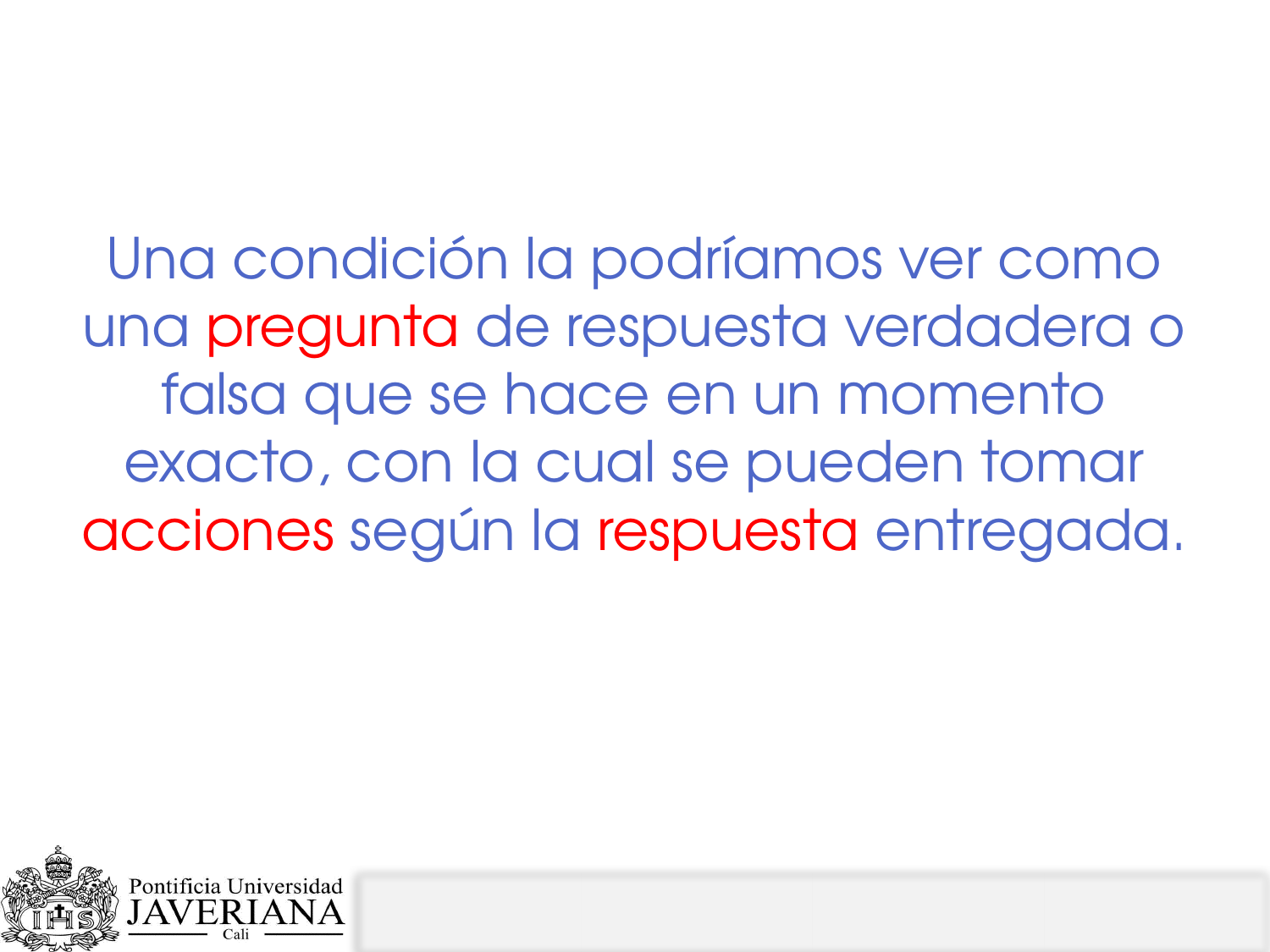

# ¿Qué es una condición?
Una condición la podríamos ver como una pregunta de respuesta verdadera o falsa que se hace en un momento exacto, con la cual se pueden tomar acciones según la respuesta entregada.